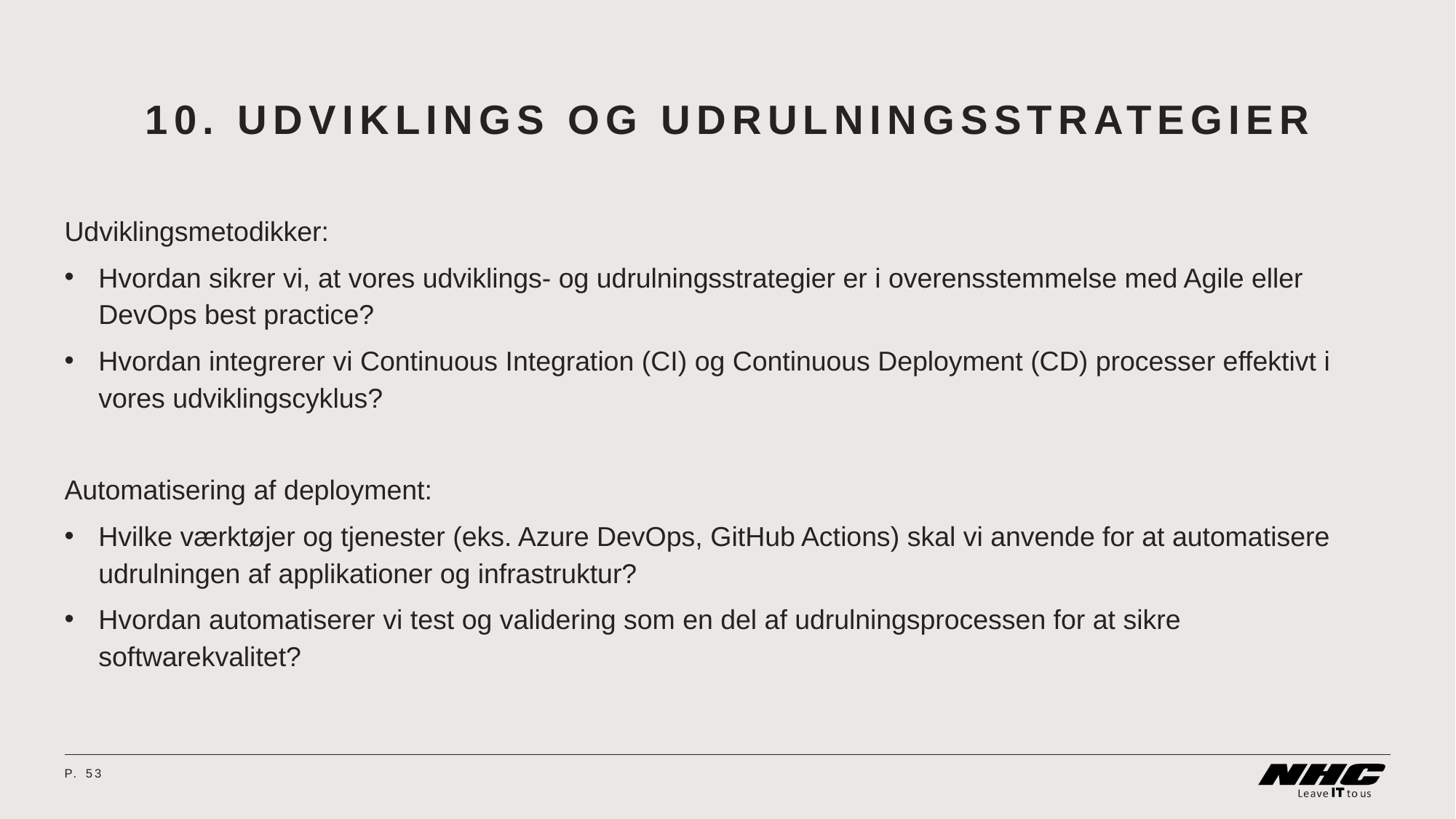

# 10. Udviklings og udrulningsstrategier
Udviklingsmetodikker:
Hvordan sikrer vi, at vores udviklings- og udrulningsstrategier er i overensstemmelse med Agile eller DevOps best practice?
Hvordan integrerer vi Continuous Integration (CI) og Continuous Deployment (CD) processer effektivt i vores udviklingscyklus?

Automatisering af deployment:
Hvilke værktøjer og tjenester (eks. Azure DevOps, GitHub Actions) skal vi anvende for at automatisere udrulningen af applikationer og infrastruktur?
Hvordan automatiserer vi test og validering som en del af udrulningsprocessen for at sikre softwarekvalitet?
P.	53

08 April 2024